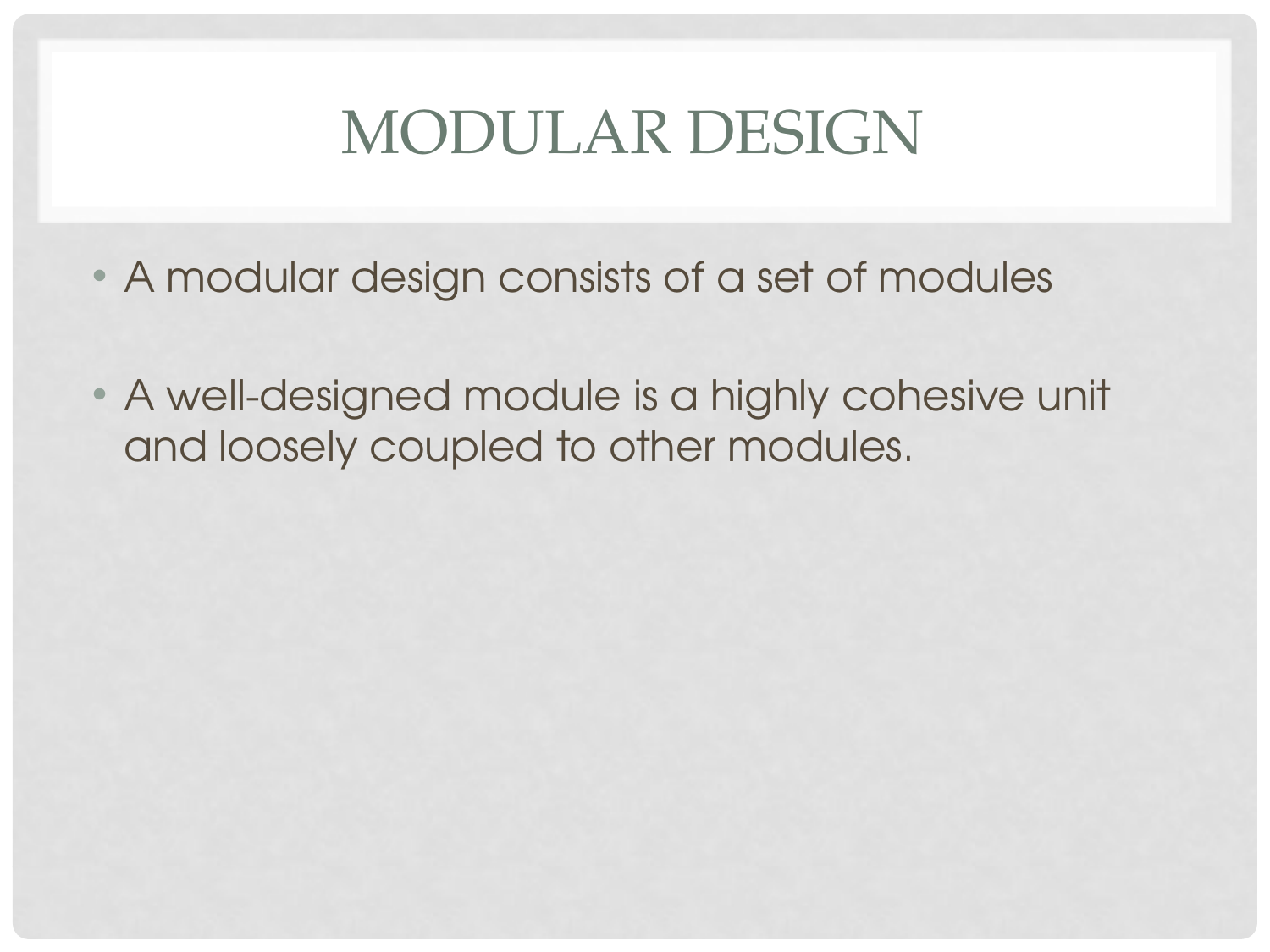

# Modular Design
A modular design consists of a set of modules

A well-designed module is a highly cohesive unit and loosely coupled to other modules.